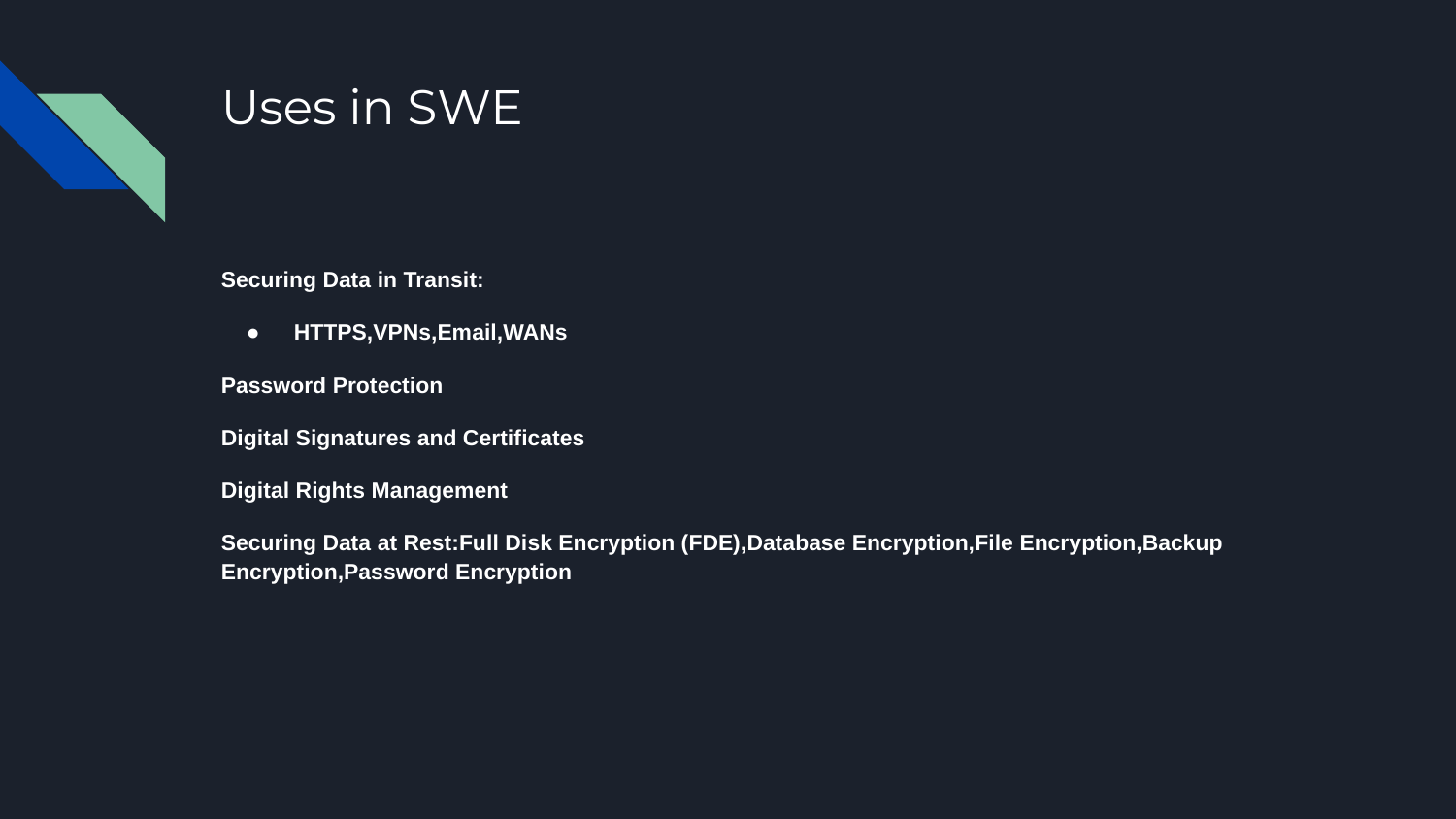

# Uses in SWE
Securing Data in Transit:
HTTPS,VPNs,Email,WANs
Password Protection
Digital Signatures and Certificates
Digital Rights Management
Securing Data at Rest:Full Disk Encryption (FDE),Database Encryption,File Encryption,Backup Encryption,Password Encryption